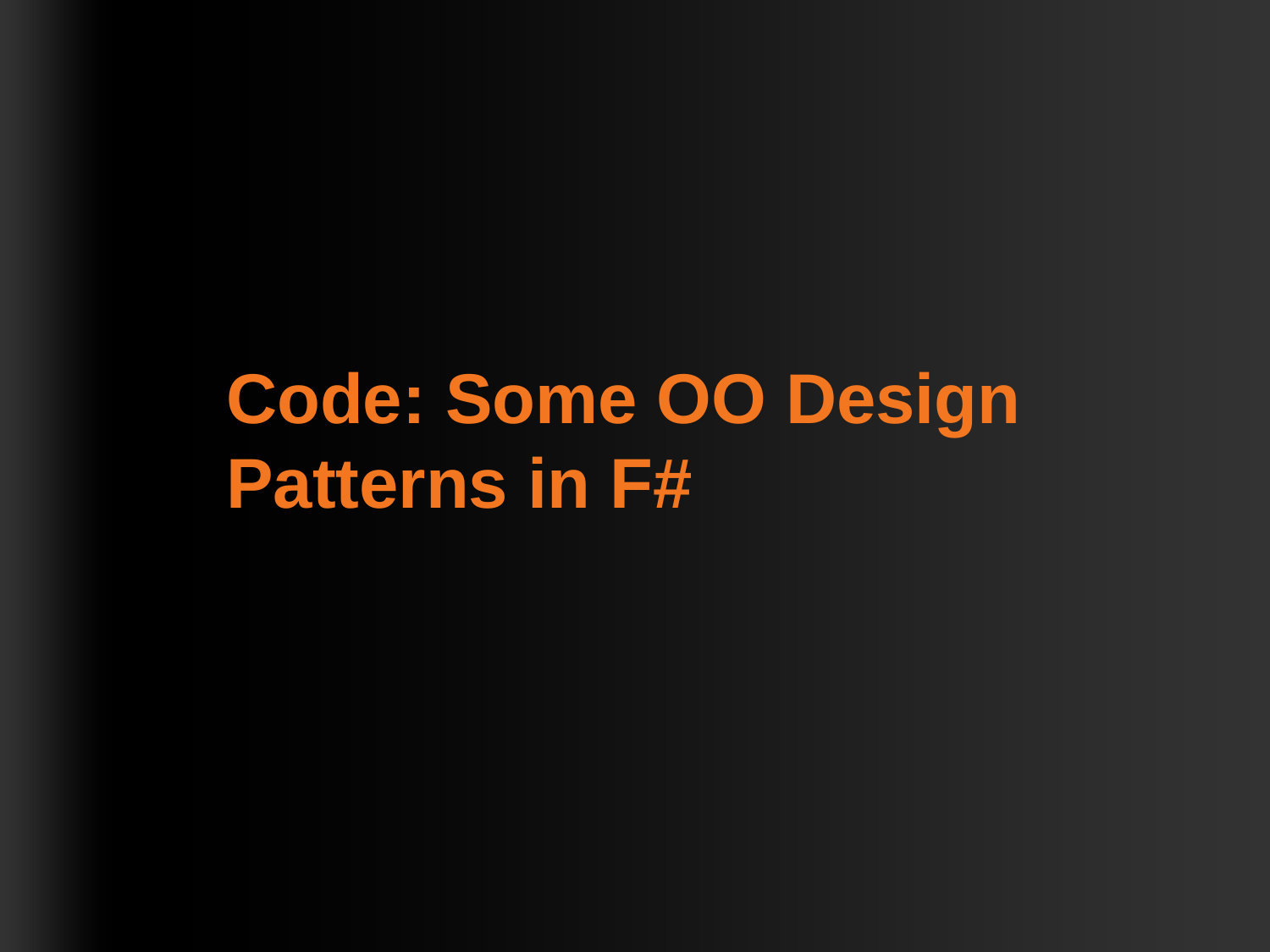

# Code: Some OO Design Patterns in F#